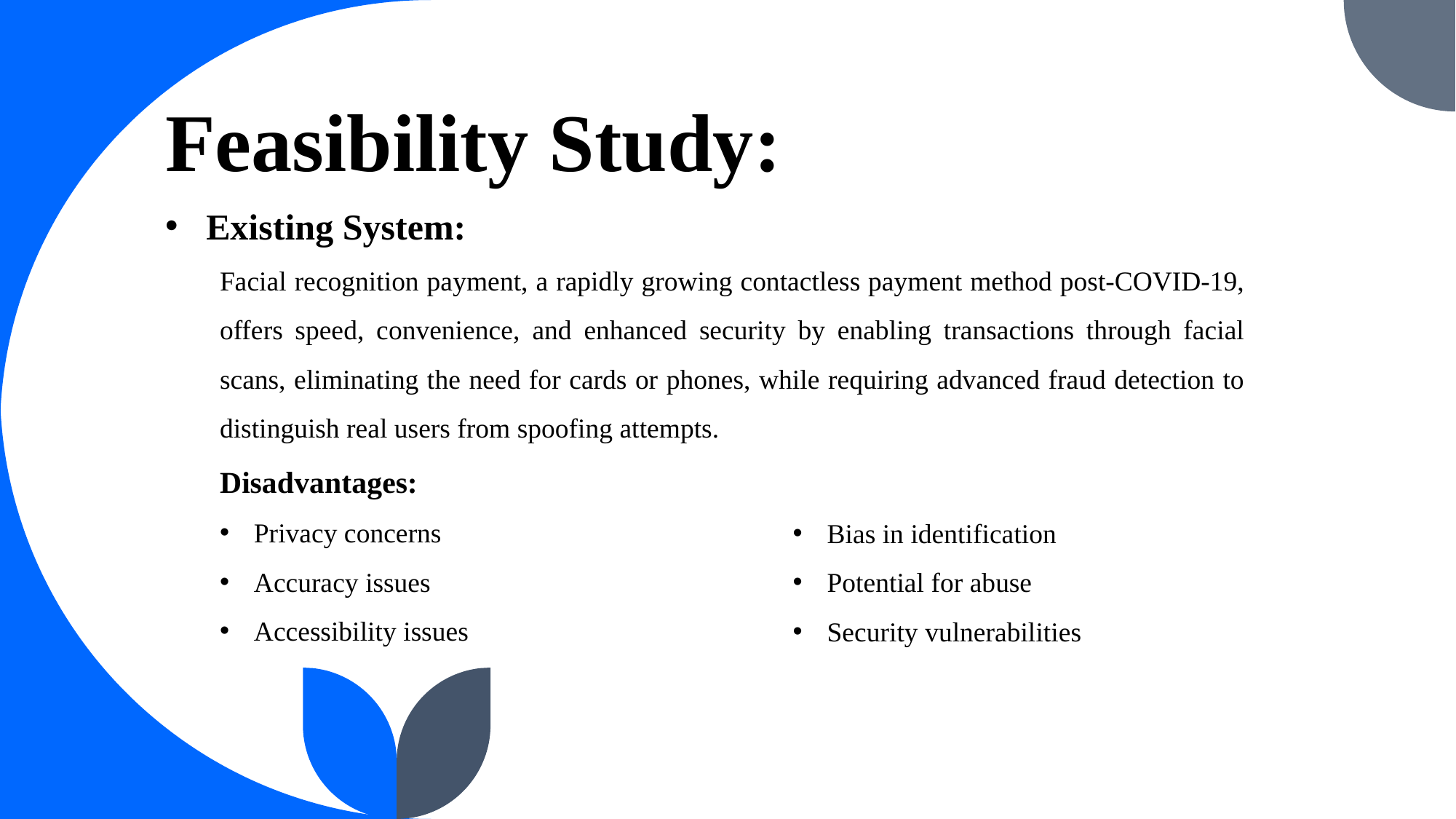

# Feasibility Study:
Existing System:
Facial recognition payment, a rapidly growing contactless payment method post-COVID-19, offers speed, convenience, and enhanced security by enabling transactions through facial scans, eliminating the need for cards or phones, while requiring advanced fraud detection to distinguish real users from spoofing attempts.
Disadvantages:
Privacy concerns
Accuracy issues
Accessibility issues
Bias in identification
Potential for abuse
Security vulnerabilities